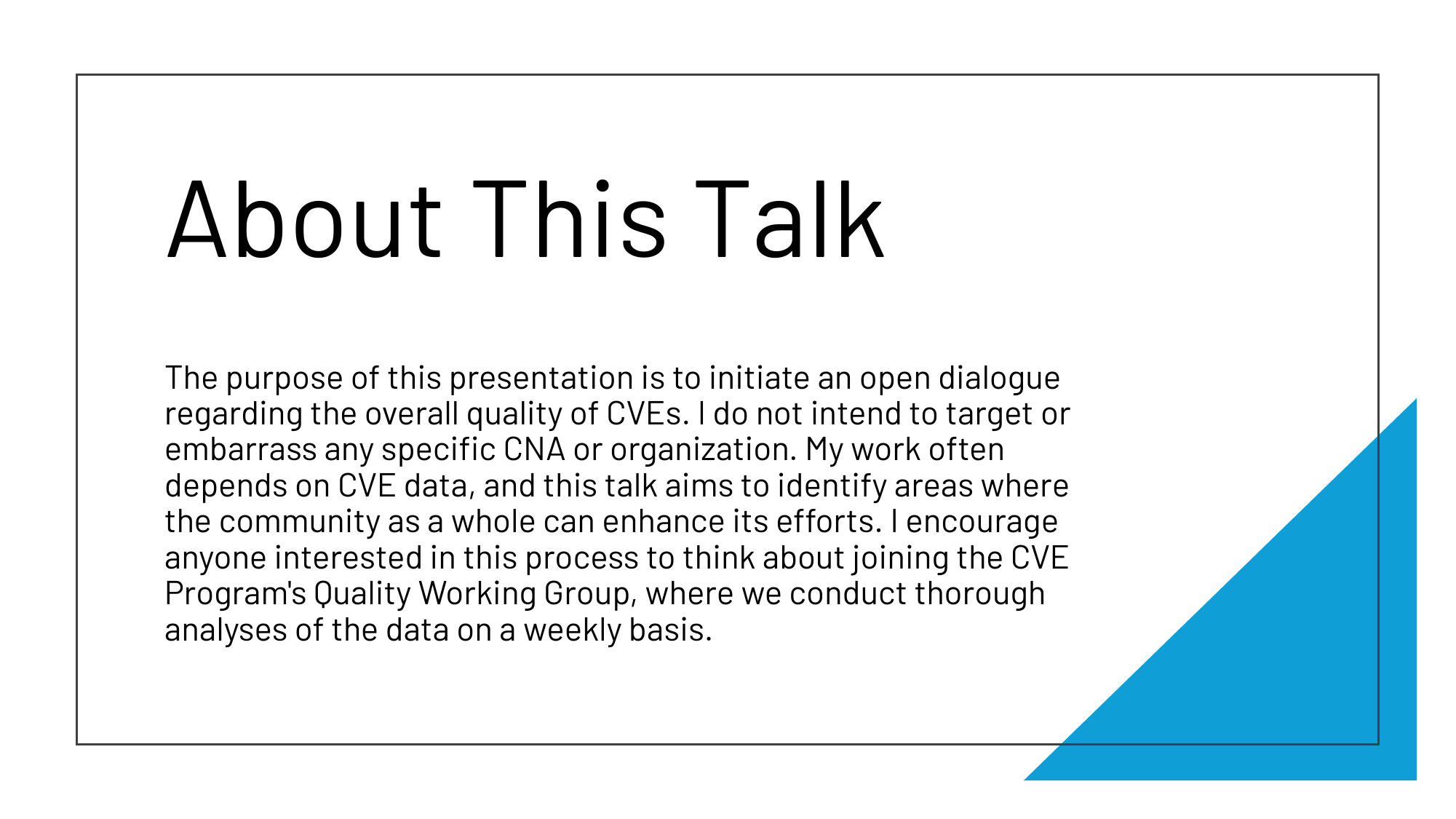

# About This Talk
The purpose of this presentation is to initiate an open dialogue regarding the overall quality of CVEs. I do not intend to target or embarrass any specific CNA or organization. My work often depends on CVE data, and this talk aims to identify areas where the community as a whole can enhance its efforts. I encourage anyone interested in this process to think about joining the CVE Program's Quality Working Group, where we conduct thorough analyses of the data on a weekly basis.